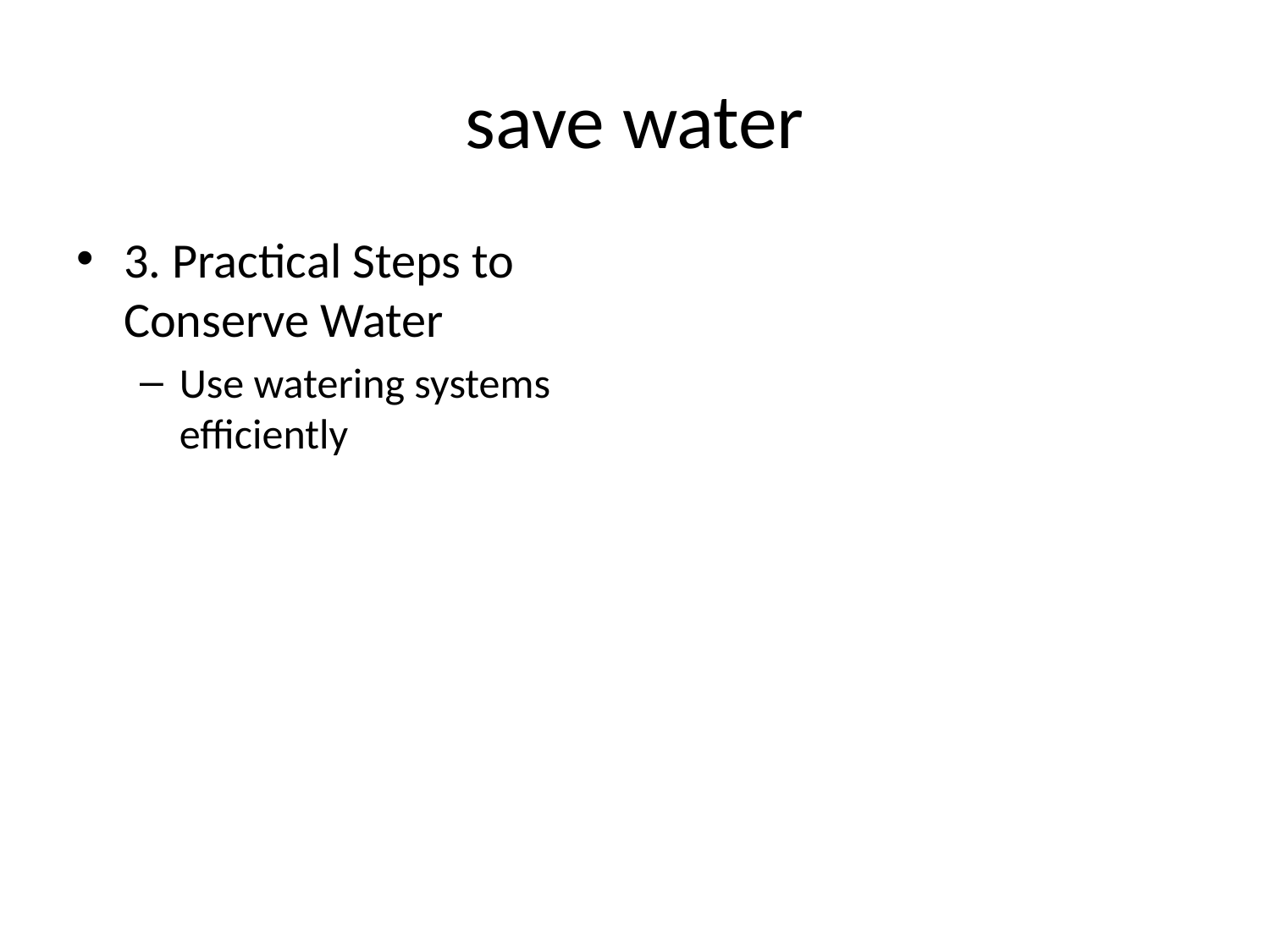

# save water
3. Practical Steps to Conserve Water
Use watering systems efficiently